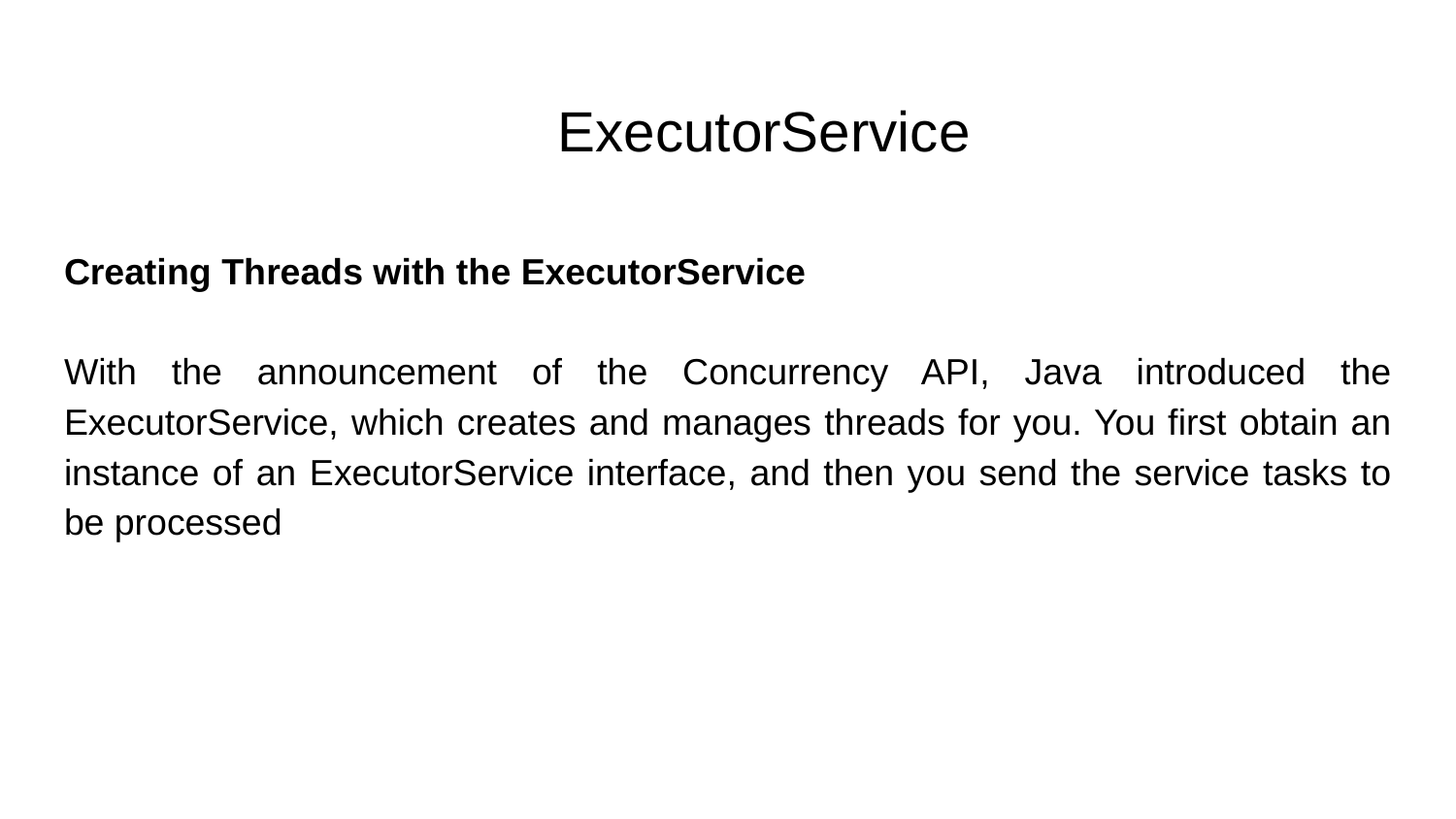

# ExecutorService

Creating Threads with the ExecutorService

With the announcement of the Concurrency API, Java introduced the ExecutorService, which creates and manages threads for you. You first obtain an instance of an ExecutorService interface, and then you send the service tasks to be processed